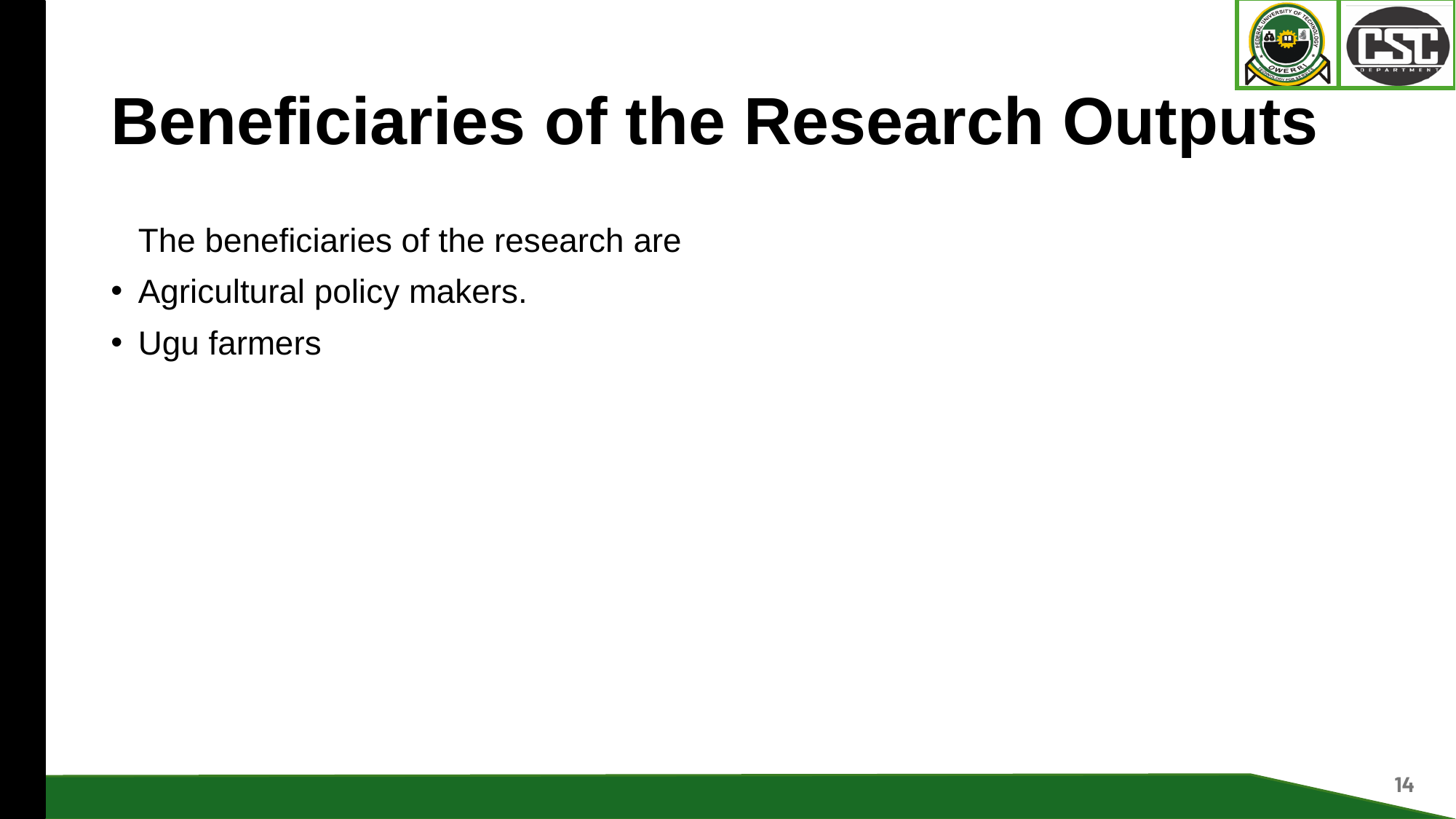

14
# Beneficiaries of the Research Outputs
The beneficiaries of the research are
Agricultural policy makers.
Ugu farmers